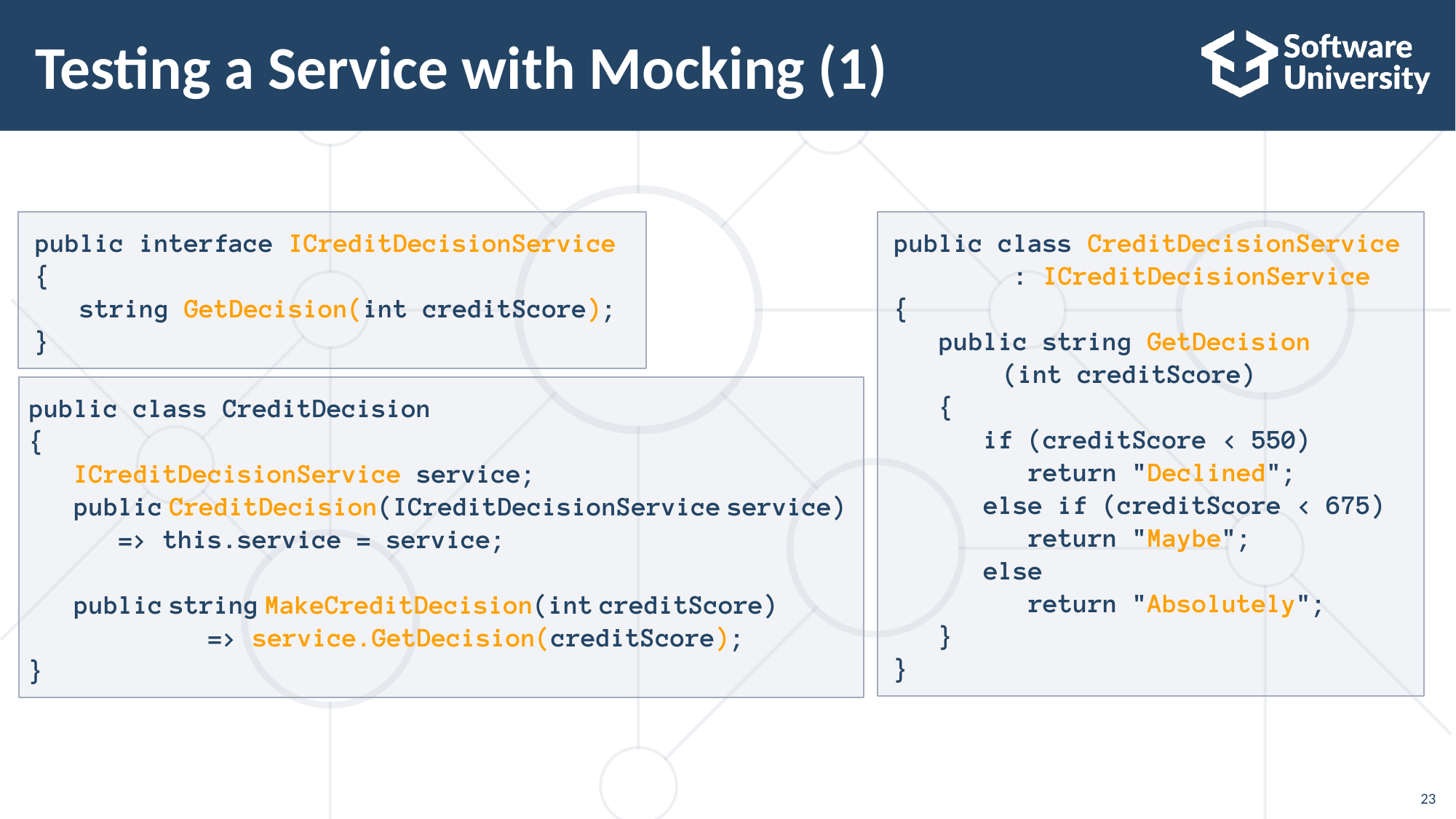

# Testing a Service with Mocking (1)
public interface ICreditDecisionService
{
   string GetDecision(int creditScore);
}
public class CreditDecisionService
        : ICreditDecisionService
{
   public string GetDecision
	(int creditScore)
   {
      if (creditScore < 550)
         return "Declined";
      else if (creditScore < 675)
         return "Maybe";
      else
         return "Absolutely";
   }
}
public class CreditDecision
{
   ICreditDecisionService service;
   public CreditDecision(ICreditDecisionService service)
      => this.service = service;

   public string MakeCreditDecision(int creditScore)
            => service.GetDecision(creditScore);
}
23